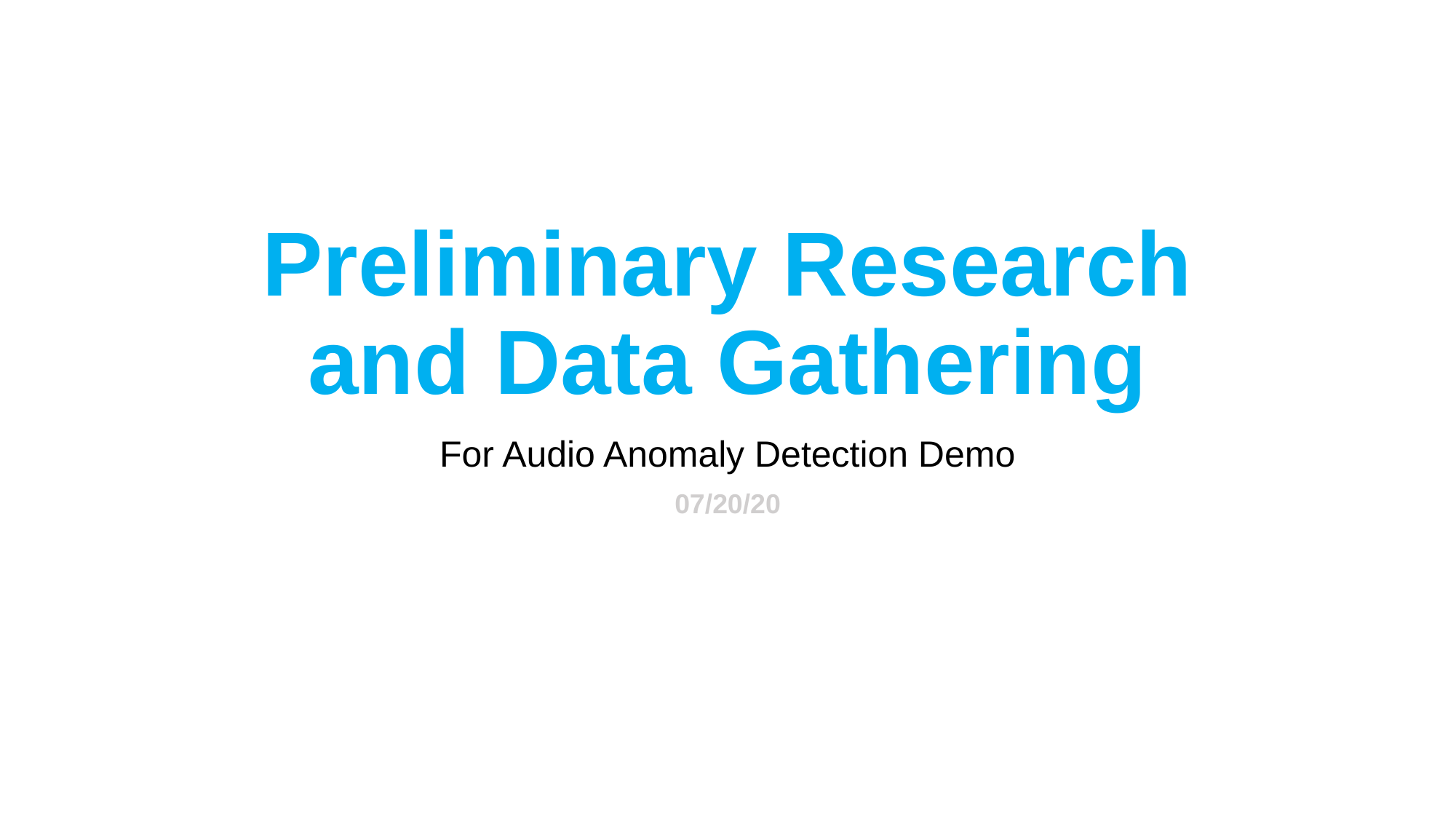

# Preliminary Research and Data Gathering
For Audio Anomaly Detection Demo
07/20/20